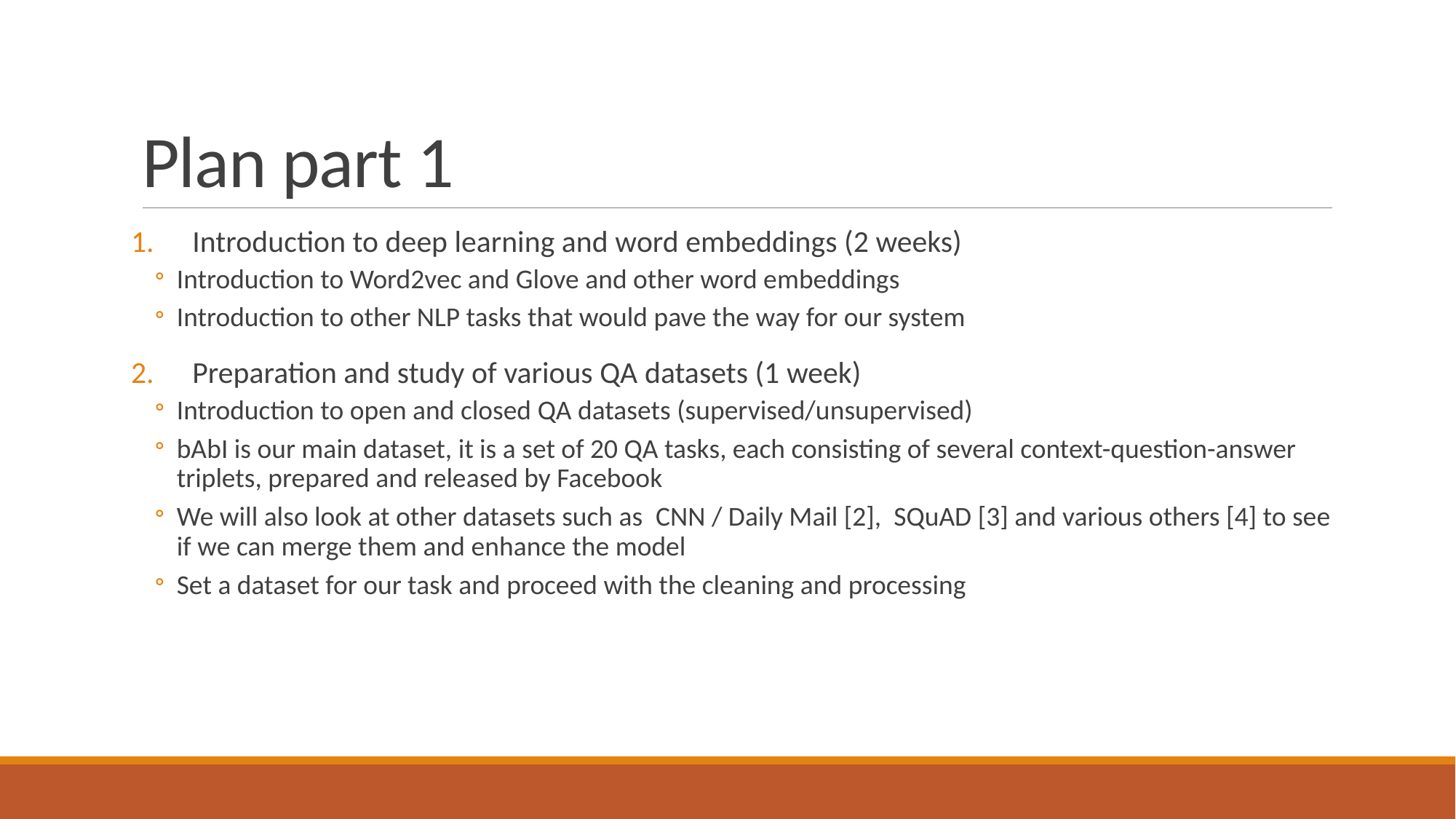

# Plan part 1
Introduction to deep learning and word embeddings (2 weeks)
Introduction to Word2vec and Glove and other word embeddings
Introduction to other NLP tasks that would pave the way for our system
Preparation and study of various QA datasets (1 week)
Introduction to open and closed QA datasets (supervised/unsupervised)
bAbI is our main dataset, it is a set of 20 QA tasks, each consisting of several context-question-answer triplets, prepared and released by Facebook
We will also look at other datasets such as  CNN / Daily Mail [2],  SQuAD [3] and various others [4] to see if we can merge them and enhance the model
Set a dataset for our task and proceed with the cleaning and processing